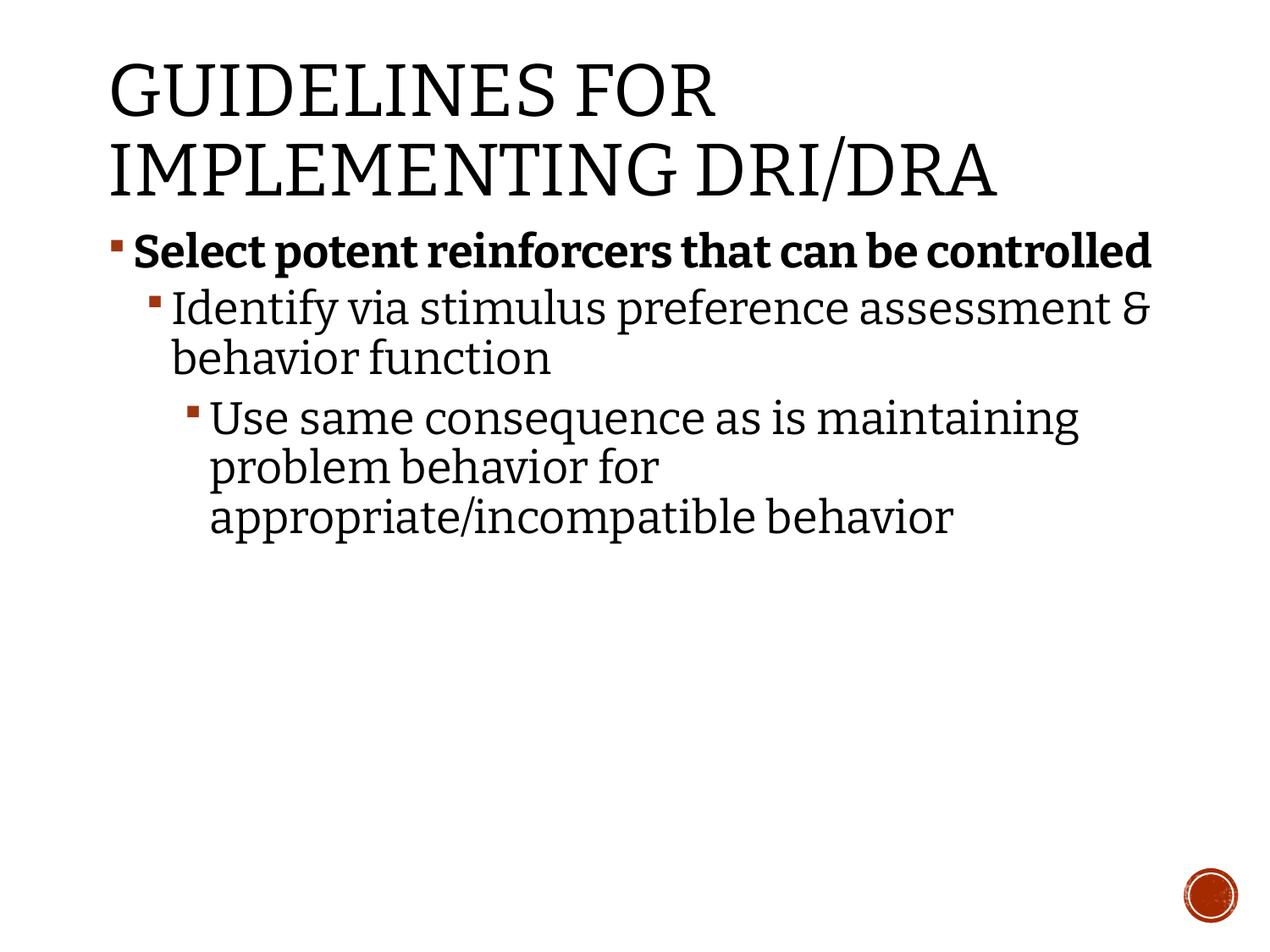

# Guidelines for Implementing DRI/DRA
Select potent reinforcers that can be controlled
Identify via stimulus preference assessment & behavior function
Use same consequence as is maintaining problem behavior for appropriate/incompatible behavior